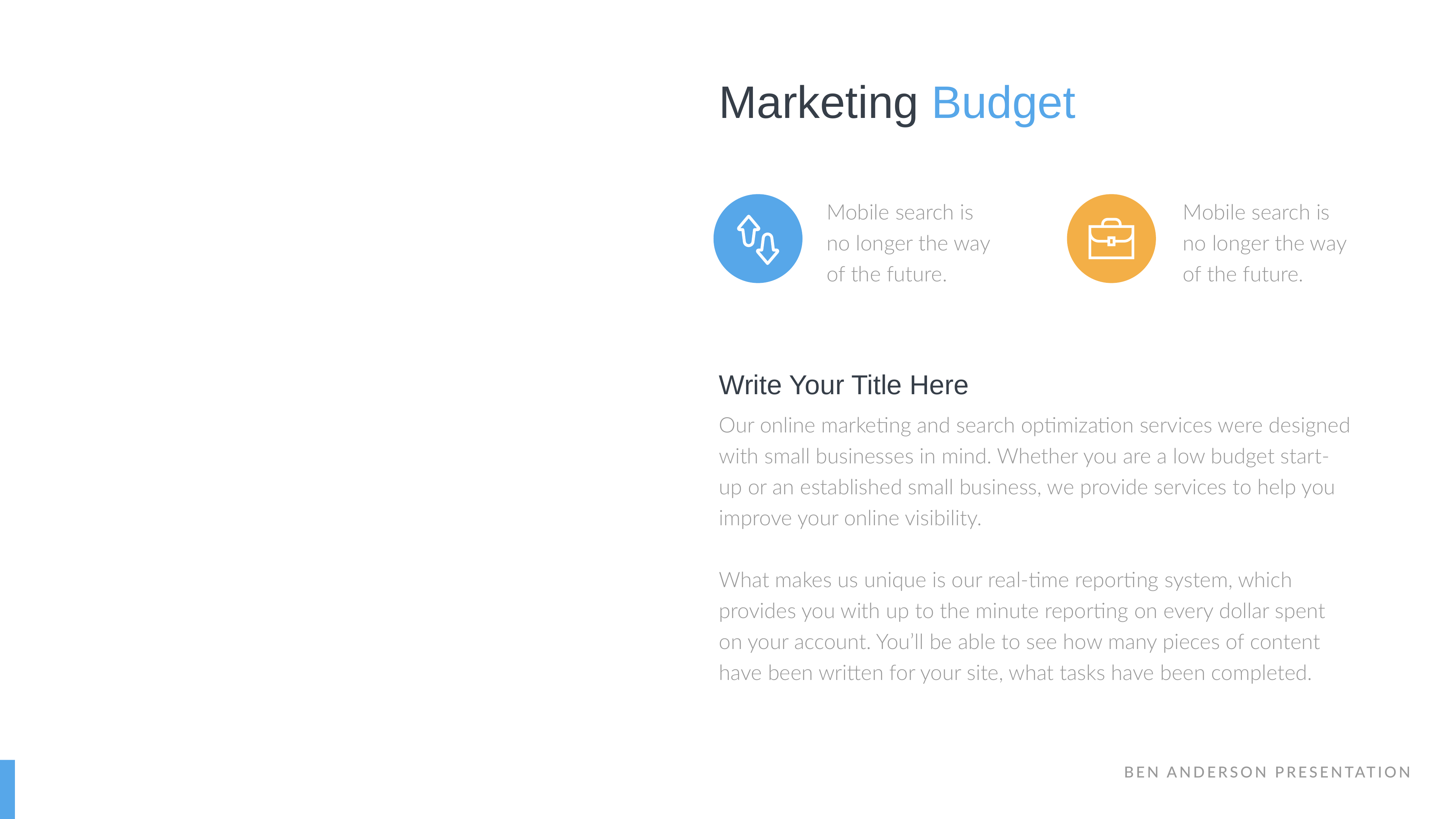

Marketing Budget

Mobile search is no longer the way of the future.
Mobile search is no longer the way of the future.

Write Your Title Here
Our online marketing and search optimization services were designed with small businesses in mind. Whether you are a low budget start-up or an established small business, we provide services to help you improve your online visibility.

What makes us unique is our real-time reporting system, which provides you with up to the minute reporting on every dollar spent on your account. You’ll be able to see how many pieces of content have been written for your site, what tasks have been completed.

BEN ANDERSON PRESENTATION